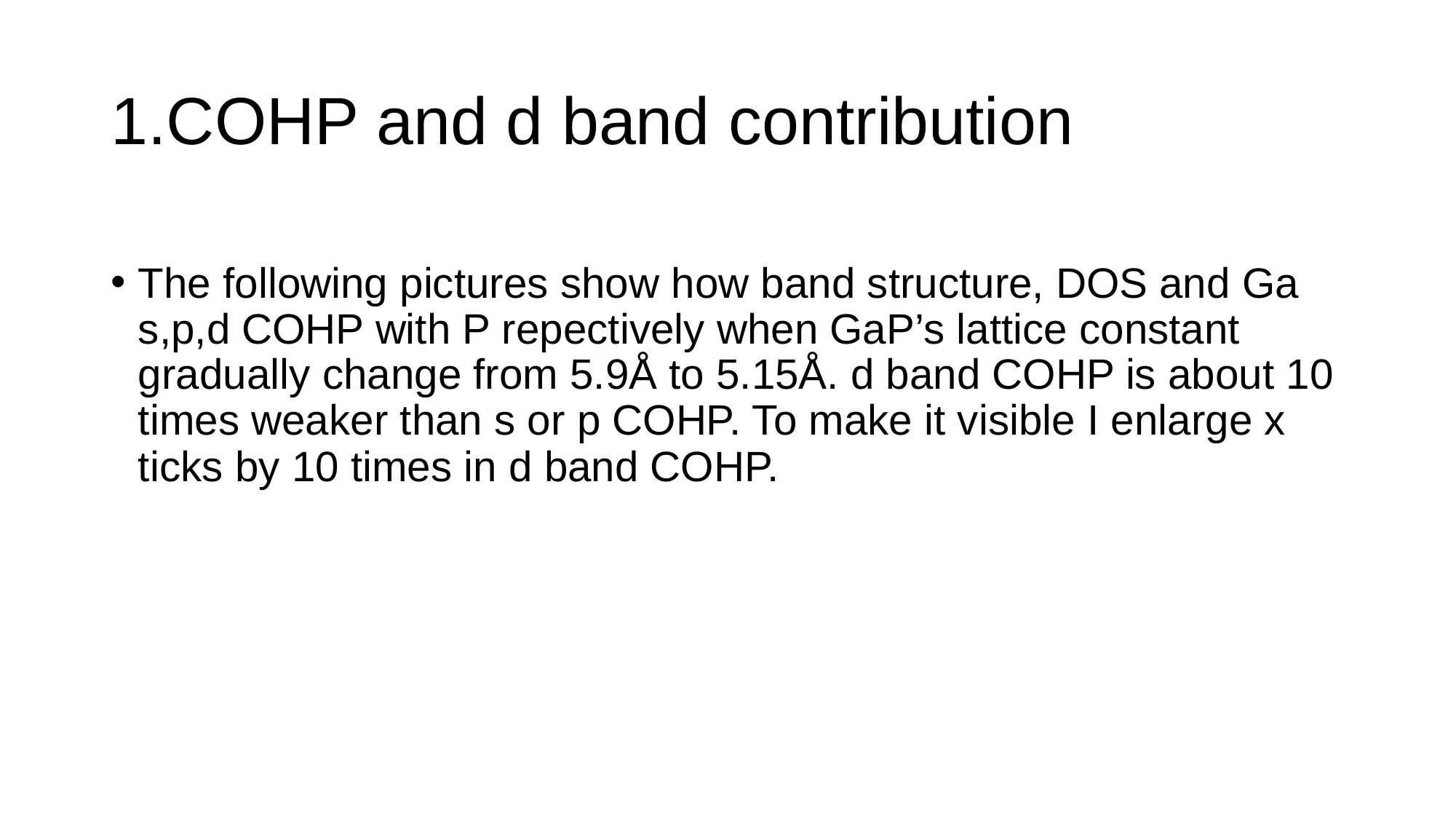

# 1.COHP and d band contribution
The following pictures show how band structure, DOS and Ga s,p,d COHP with P repectively when GaP’s lattice constant gradually change from 5.9Å to 5.15Å. d band COHP is about 10 times weaker than s or p COHP. To make it visible I enlarge x ticks by 10 times in d band COHP.